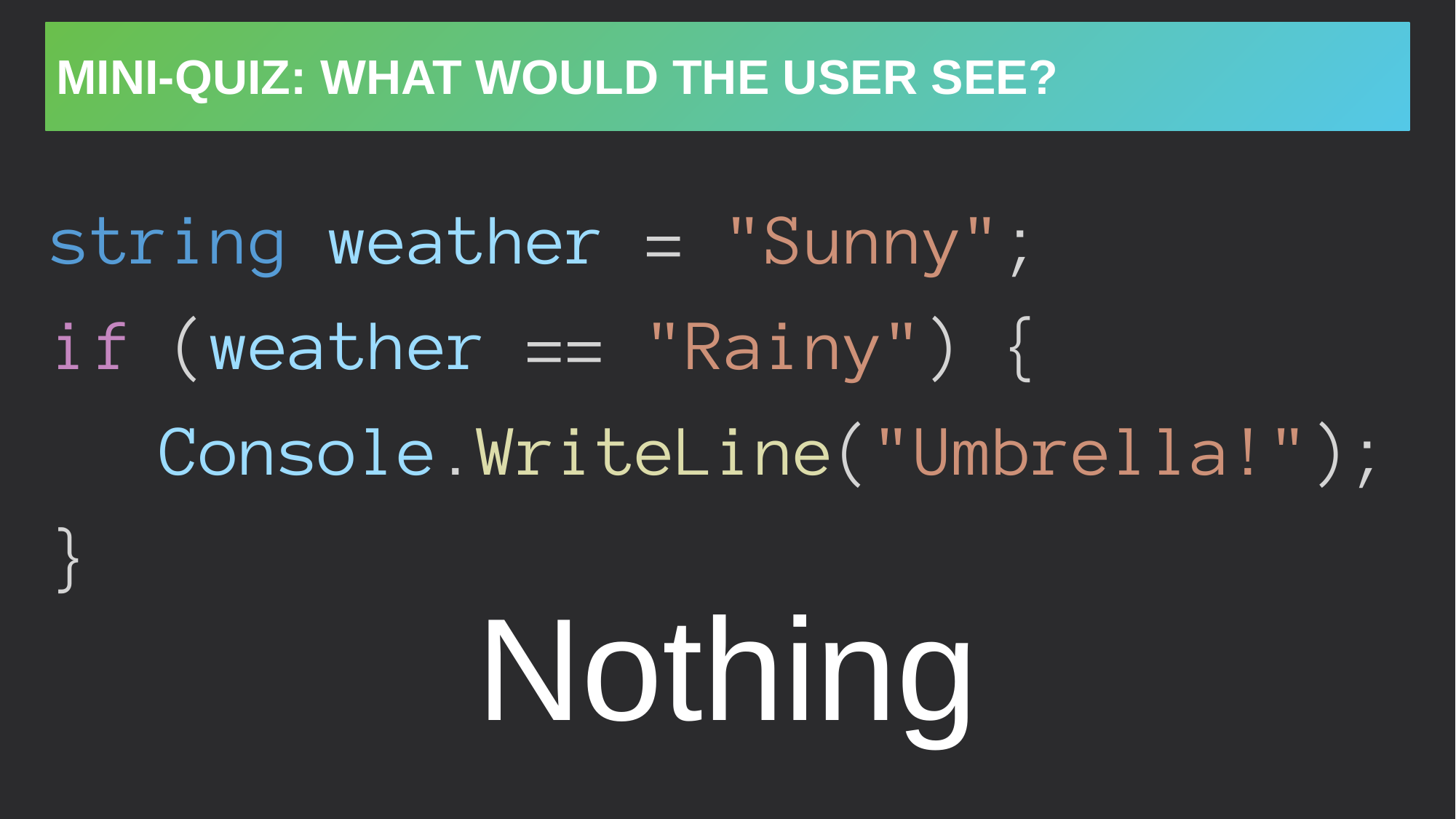

# Mini-Quiz: What would the user see?
string weather = "Sunny";
if (weather == "Rainy") {
	Console.WriteLine("Umbrella!");
}
Nothing